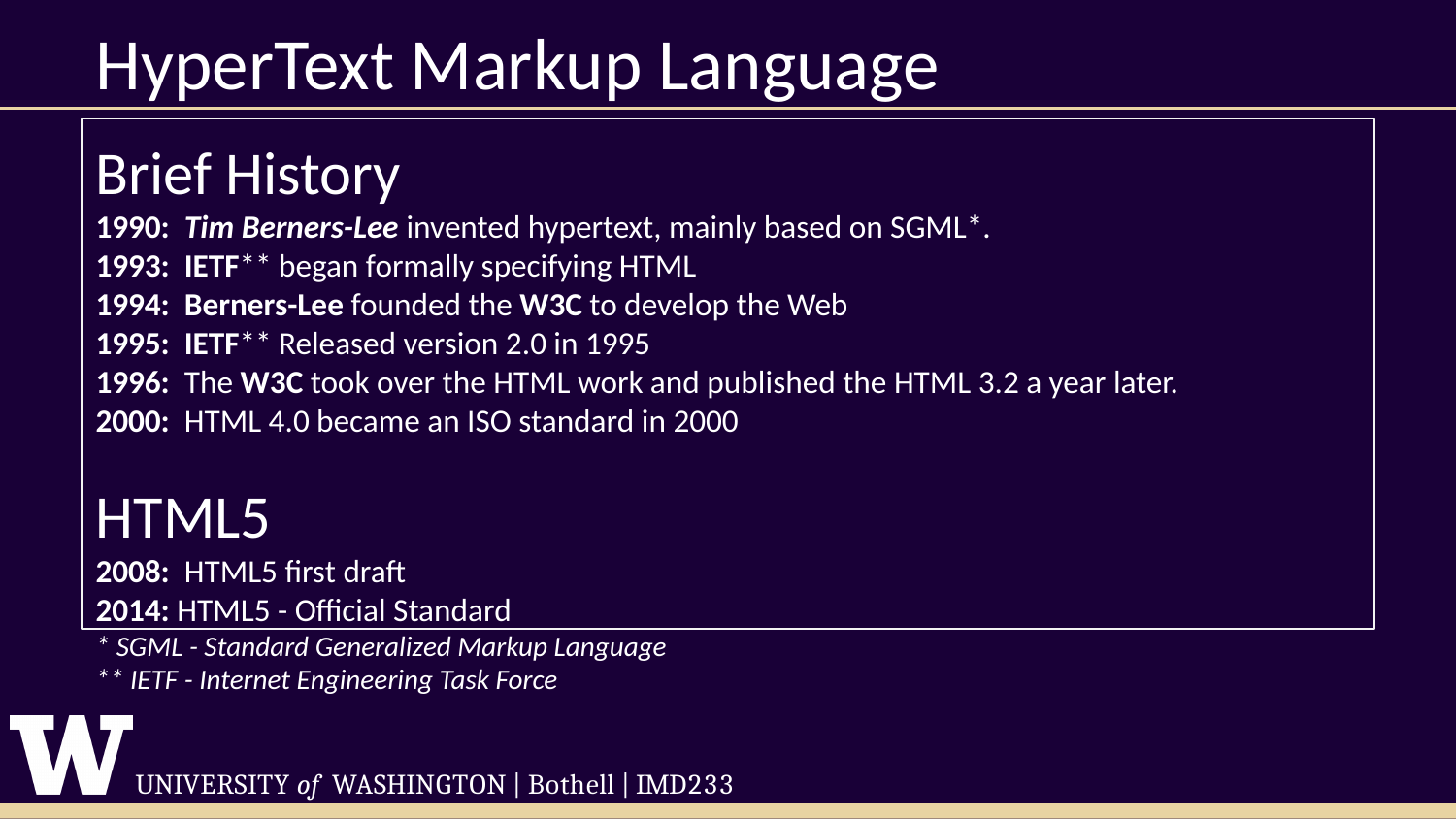

# HyperText Markup Language
Brief History
1990:  Tim Berners-Lee invented hypertext, mainly based on SGML*.
1993:  IETF** began formally specifying HTML
1994:  Berners-Lee founded the W3C to develop the Web
1995:  IETF** Released version 2.0 in 1995
1996:  The W3C took over the HTML work and published the HTML 3.2 a year later.
2000:  HTML 4.0 became an ISO standard in 2000

HTML5
2008:  HTML5 first draft
2014: HTML5 - Official Standard
* SGML - Standard Generalized Markup Language
** IETF - Internet Engineering Task Force